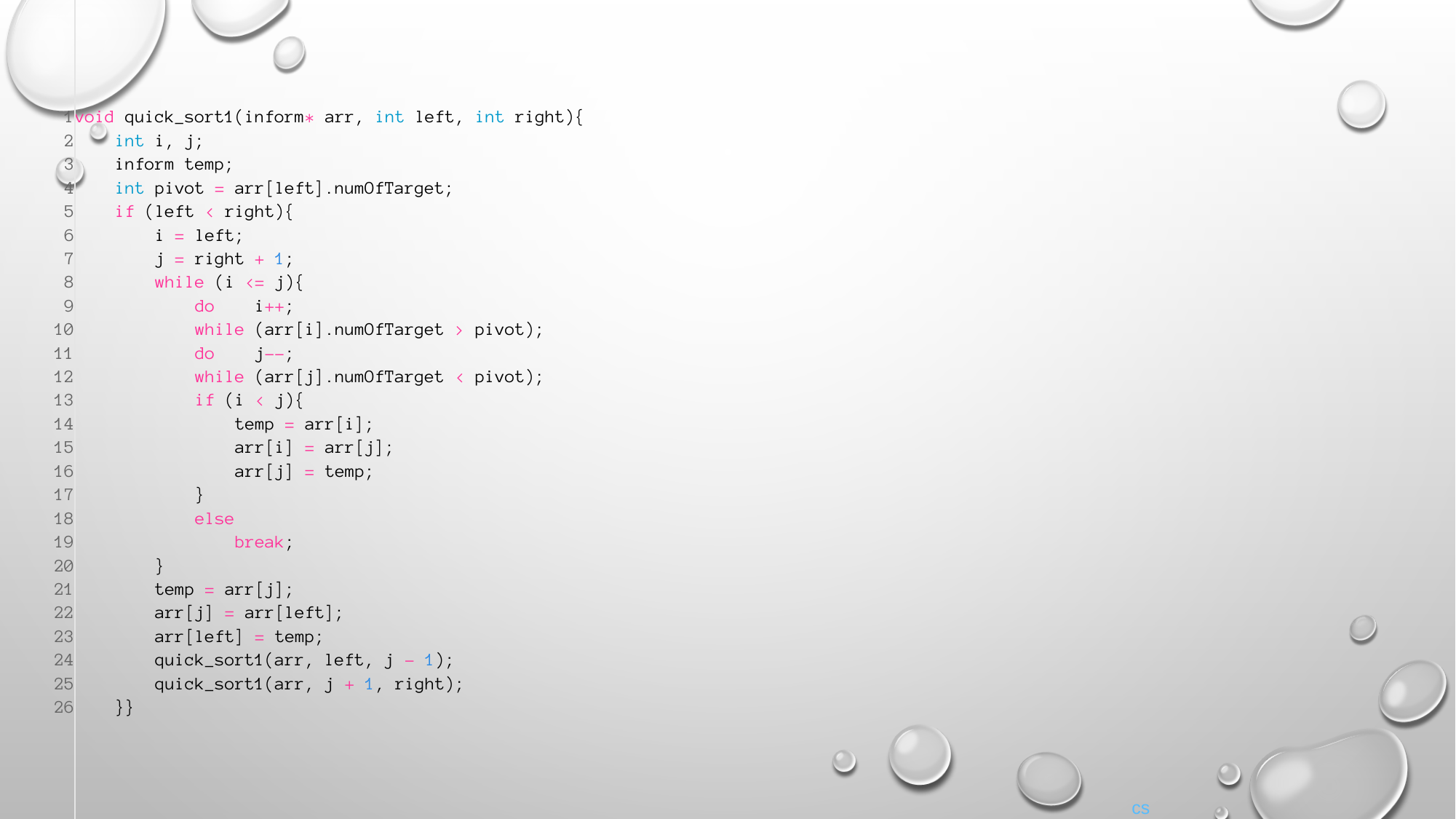

| 1 2 3 4 5 6 7 8 9 10 11 12 13 14 15 16 17 18 19 20 21 22 23 24 25 26 | void quick\_sort1(inform\* arr, int left, int right){     int i, j;     inform temp;     int pivot = arr[left].numOfTarget;     if (left < right){         i = left;         j = right + 1;         while (i <= j){             do    i++;             while (arr[i].numOfTarget > pivot);             do    j--;             while (arr[j].numOfTarget < pivot);             if (i < j){                 temp = arr[i];                 arr[i] = arr[j];                 arr[j] = temp;             }             else                 break;         }         temp = arr[j];         arr[j] = arr[left];         arr[left] = temp;         quick\_sort1(arr, left, j - 1);         quick\_sort1(arr, j + 1, right);     }} | cs |
| --- | --- | --- |